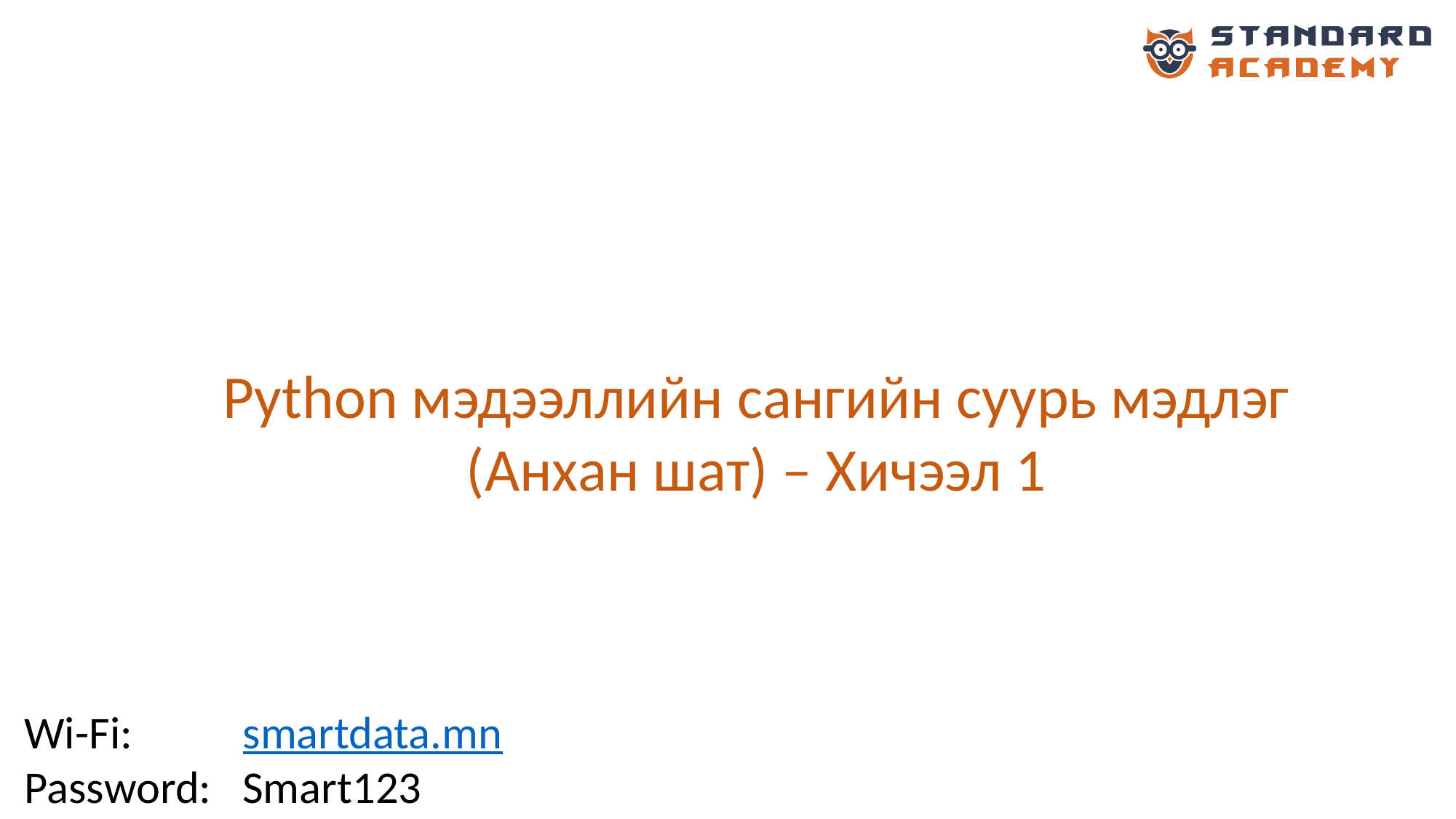

Python мэдээллийн сангийн суурь мэдлэг
(Анхан шат) – Хичээл 1
Wi-Fi: 	smartdata.mn
Password:   Smart123